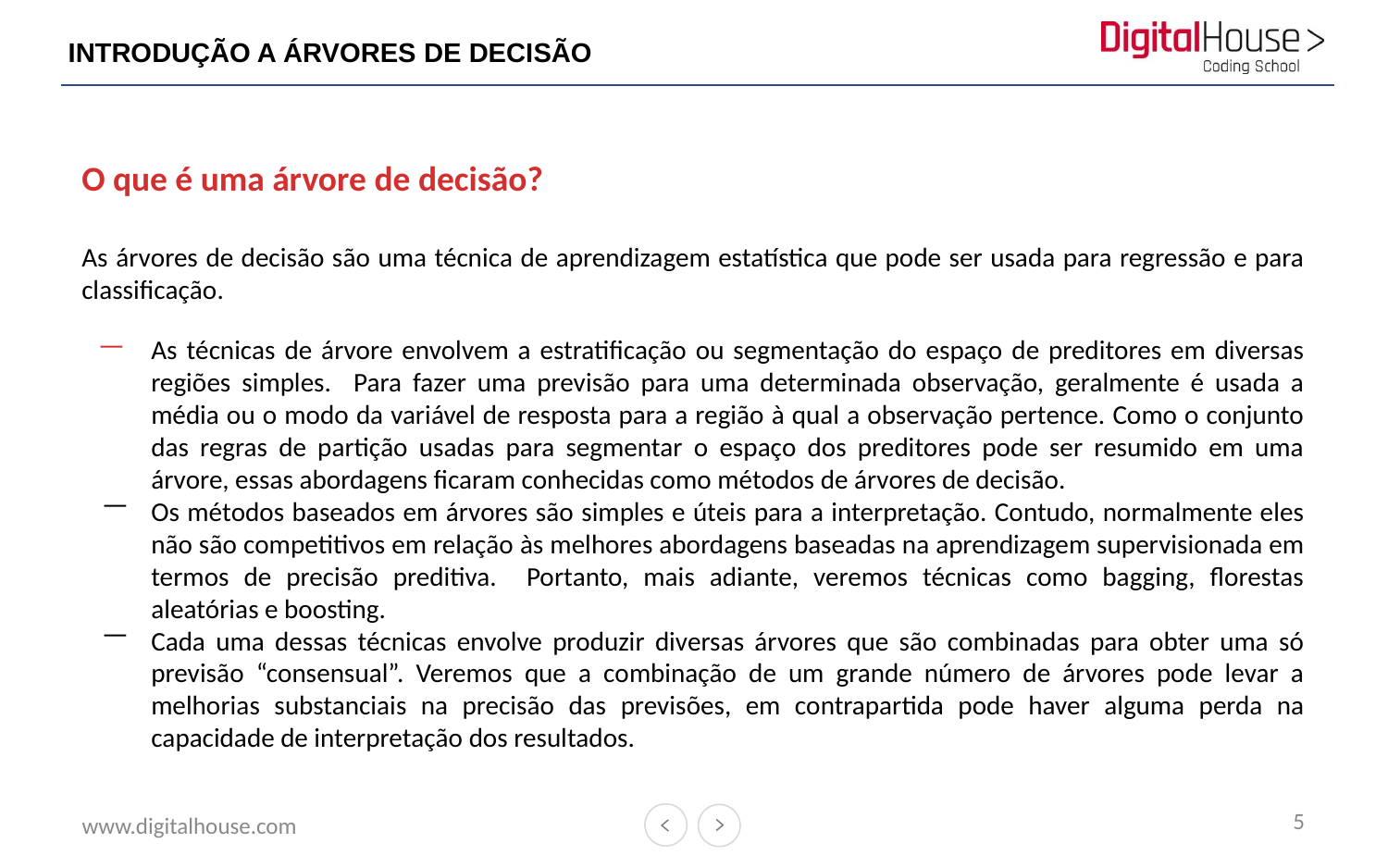

# INTRODUÇÃO A ÁRVORES DE DECISÃO
O que é uma árvore de decisão?
As árvores de decisão são uma técnica de aprendizagem estatística que pode ser usada para regressão e para classificação.
As técnicas de árvore envolvem a estratificação ou segmentação do espaço de preditores em diversas regiões simples.  Para fazer uma previsão para uma determinada observação, geralmente é usada a média ou o modo da variável de resposta para a região à qual a observação pertence. Como o conjunto das regras de partição usadas para segmentar o espaço dos preditores pode ser resumido em uma árvore, essas abordagens ficaram conhecidas como métodos de árvores de decisão.
Os métodos baseados em árvores são simples e úteis para a interpretação. Contudo, normalmente eles não são competitivos em relação às melhores abordagens baseadas na aprendizagem supervisionada em termos de precisão preditiva.  Portanto, mais adiante, veremos técnicas como bagging, florestas aleatórias e boosting.
Cada uma dessas técnicas envolve produzir diversas árvores que são combinadas para obter uma só previsão “consensual”. Veremos que a combinação de um grande número de árvores pode levar a melhorias substanciais na precisão das previsões, em contrapartida pode haver alguma perda na capacidade de interpretação dos resultados.

5